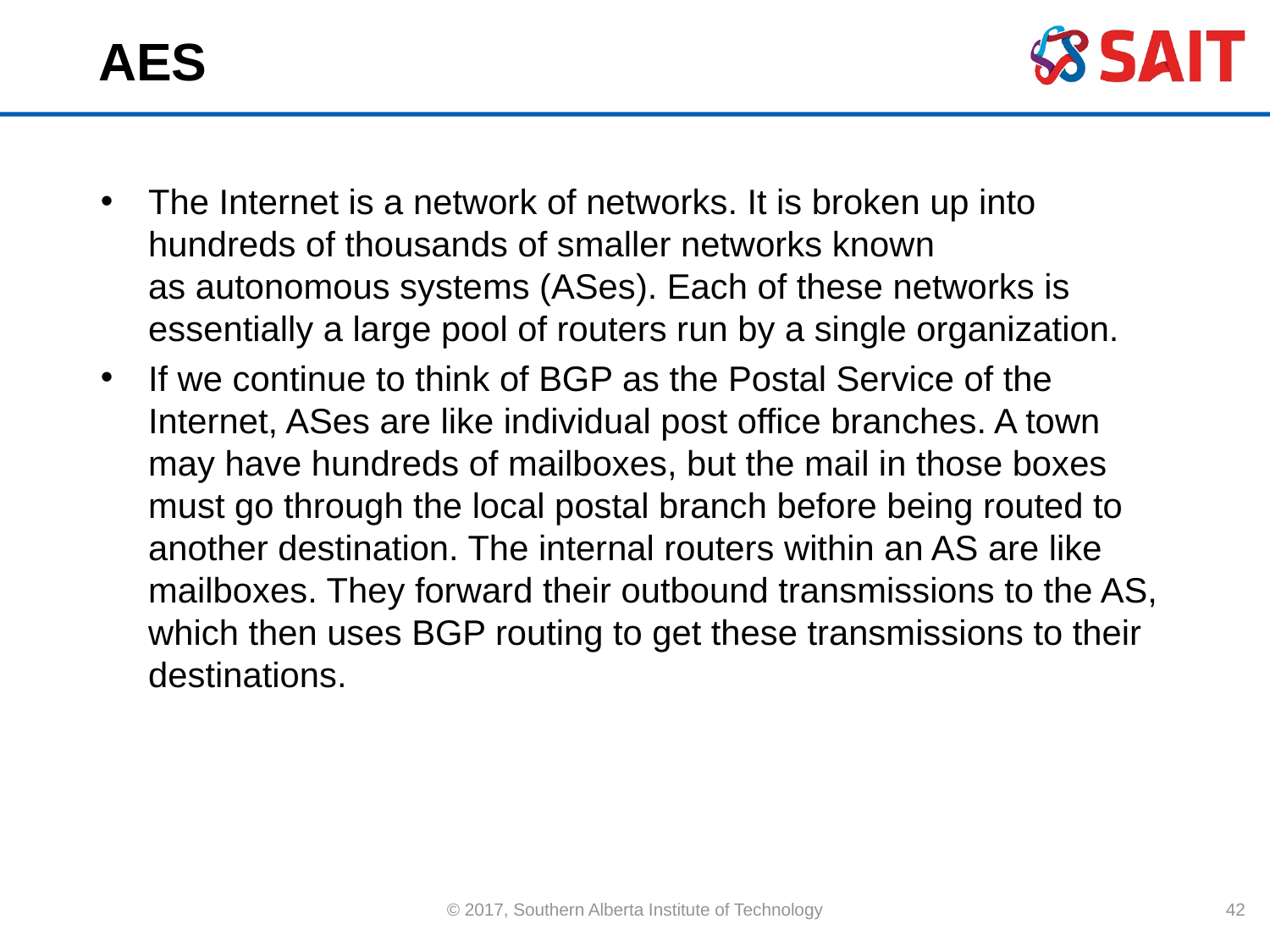

# AES
The Internet is a network of networks. It is broken up into hundreds of thousands of smaller networks known as autonomous systems (ASes). Each of these networks is essentially a large pool of routers run by a single organization.
If we continue to think of BGP as the Postal Service of the Internet, ASes are like individual post office branches. A town may have hundreds of mailboxes, but the mail in those boxes must go through the local postal branch before being routed to another destination. The internal routers within an AS are like mailboxes. They forward their outbound transmissions to the AS, which then uses BGP routing to get these transmissions to their destinations.